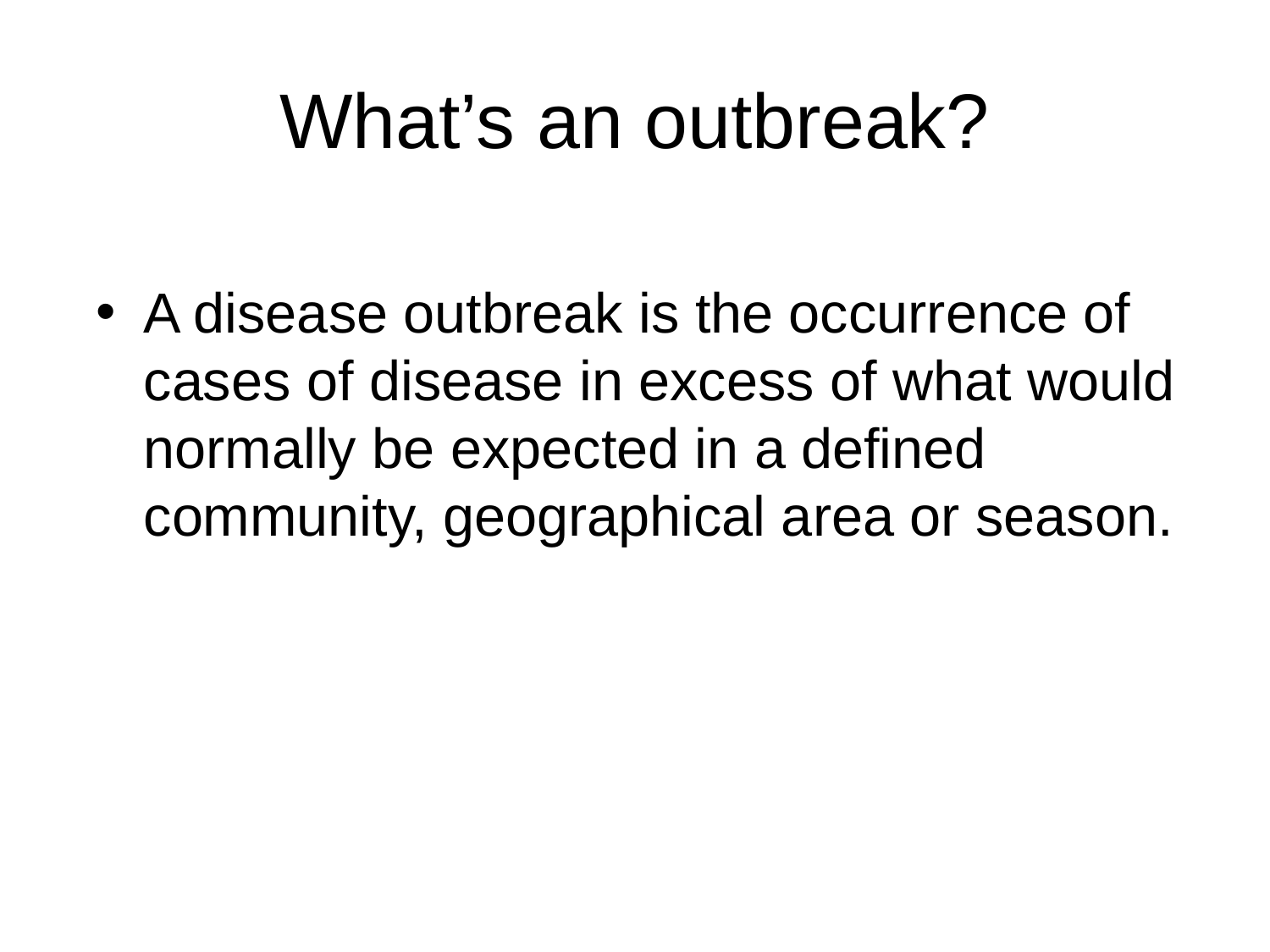

# What’s an outbreak?
A disease outbreak is the occurrence of cases of disease in excess of what would normally be expected in a defined community, geographical area or season.